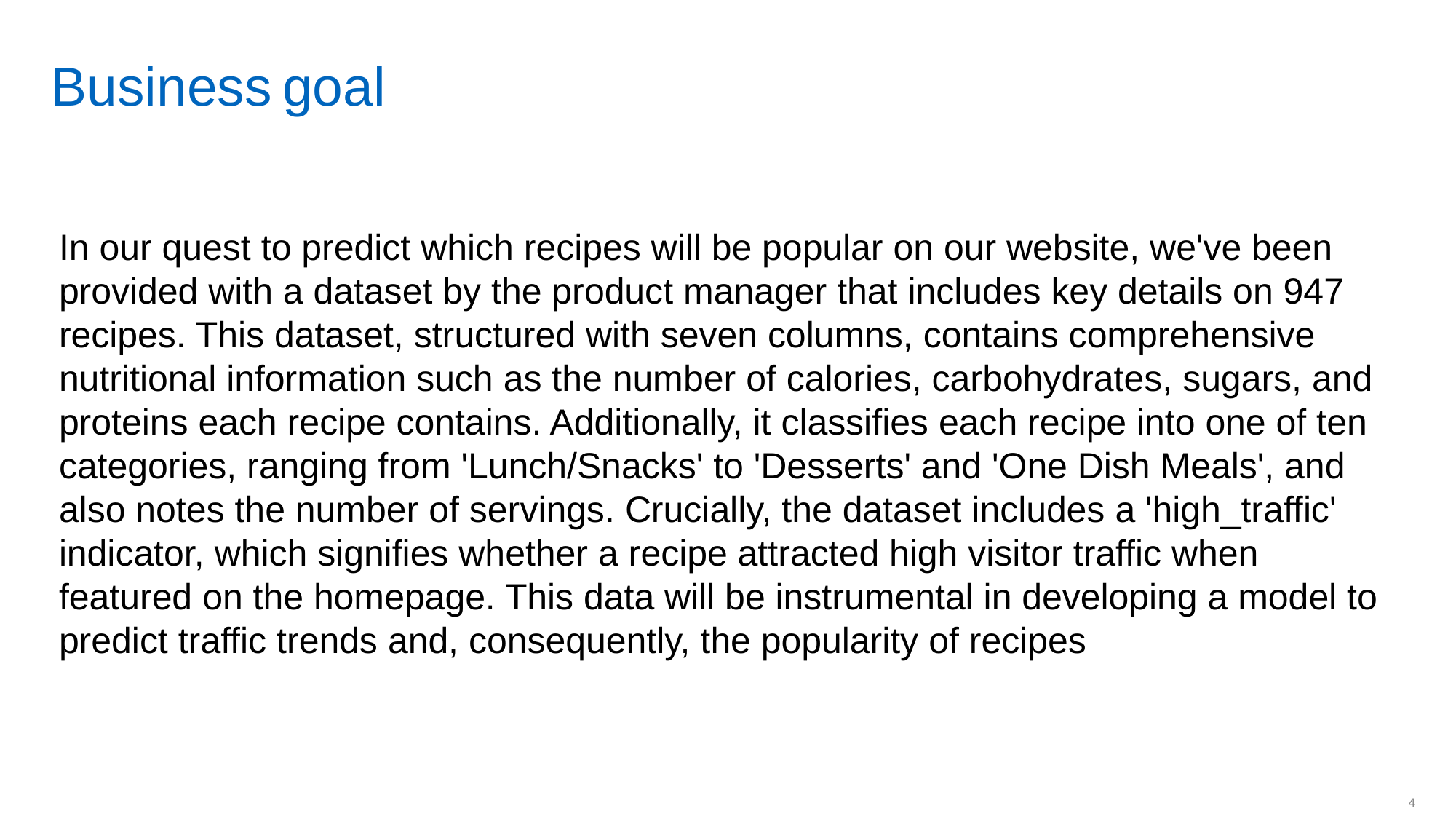

# Business goal

In our quest to predict which recipes will be popular on our website, we've been provided with a dataset by the product manager that includes key details on 947 recipes. This dataset, structured with seven columns, contains comprehensive nutritional information such as the number of calories, carbohydrates, sugars, and proteins each recipe contains. Additionally, it classifies each recipe into one of ten categories, ranging from 'Lunch/Snacks' to 'Desserts' and 'One Dish Meals', and also notes the number of servings. Crucially, the dataset includes a 'high_traffic' indicator, which signifies whether a recipe attracted high visitor traffic when featured on the homepage. This data will be instrumental in developing a model to predict traffic trends and, consequently, the popularity of recipes
4